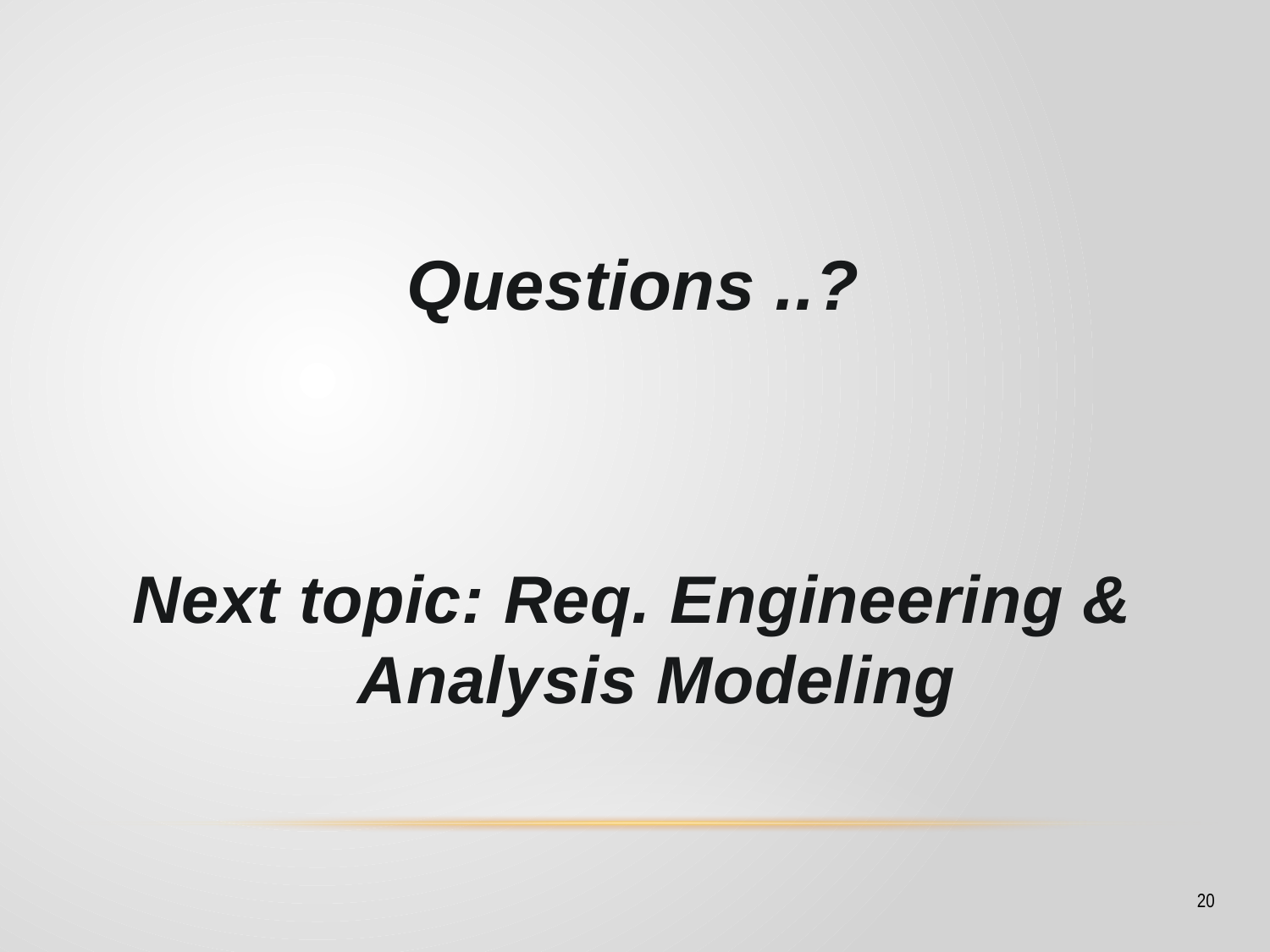

Questions ..?

Next topic: Req. Engineering & Analysis Modeling
20